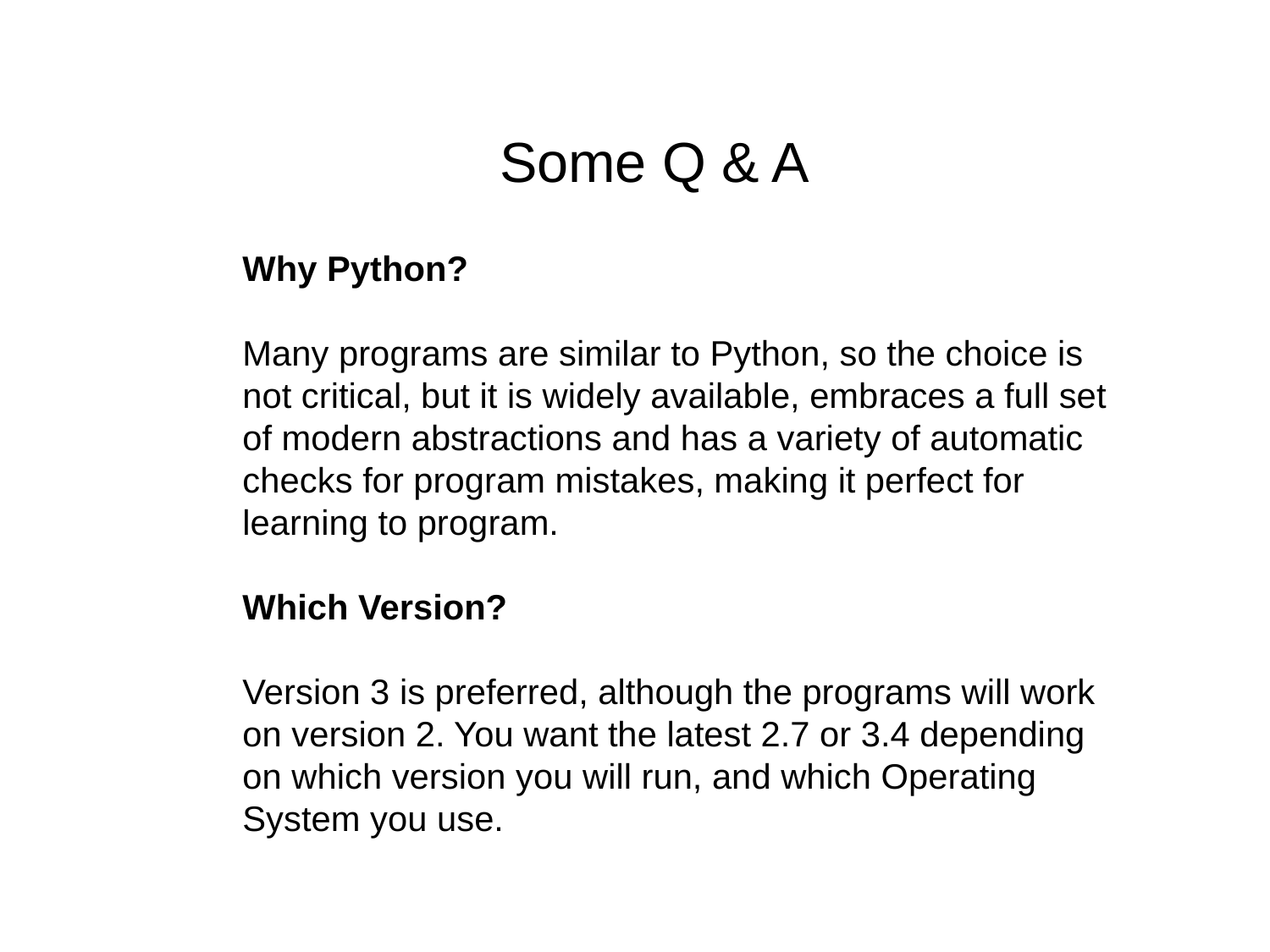

Some Q & A
Why Python?

Many programs are similar to Python, so the choice is not critical, but it is widely available, embraces a full set of modern abstractions and has a variety of automatic checks for program mistakes, making it perfect for learning to program.

Which Version?

Version 3 is preferred, although the programs will work on version 2. You want the latest 2.7 or 3.4 depending on which version you will run, and which Operating System you use.